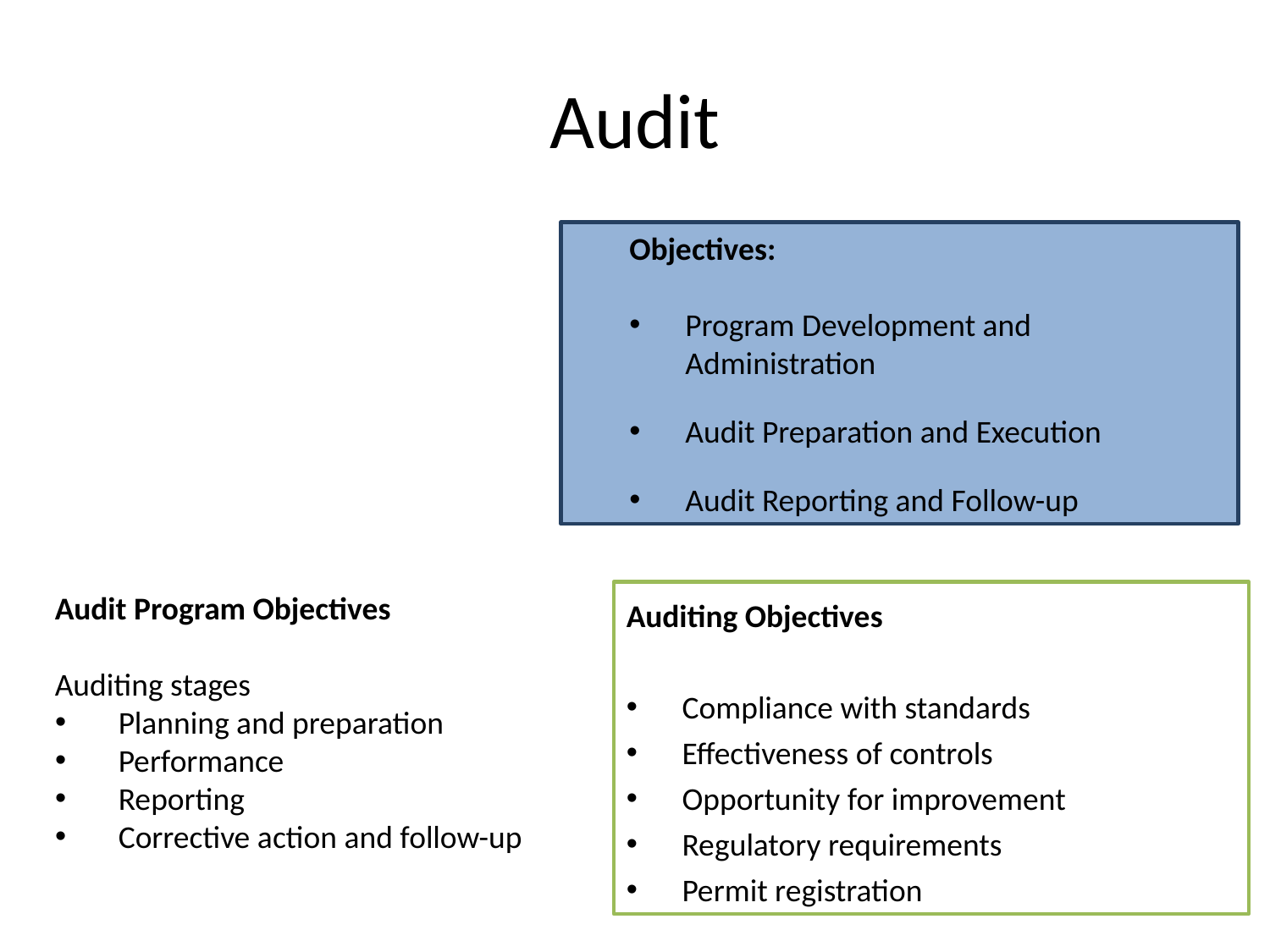

Audit
Objectives:

Program Development and Administration
Audit Preparation and Execution
Audit Reporting and Follow-up
Audit Program Objectives

Auditing stages
Planning and preparation
Performance
Reporting
Corrective action and follow-up

Auditing Objectives

Compliance with standards
Effectiveness of controls
Opportunity for improvement
Regulatory requirements
Permit registration